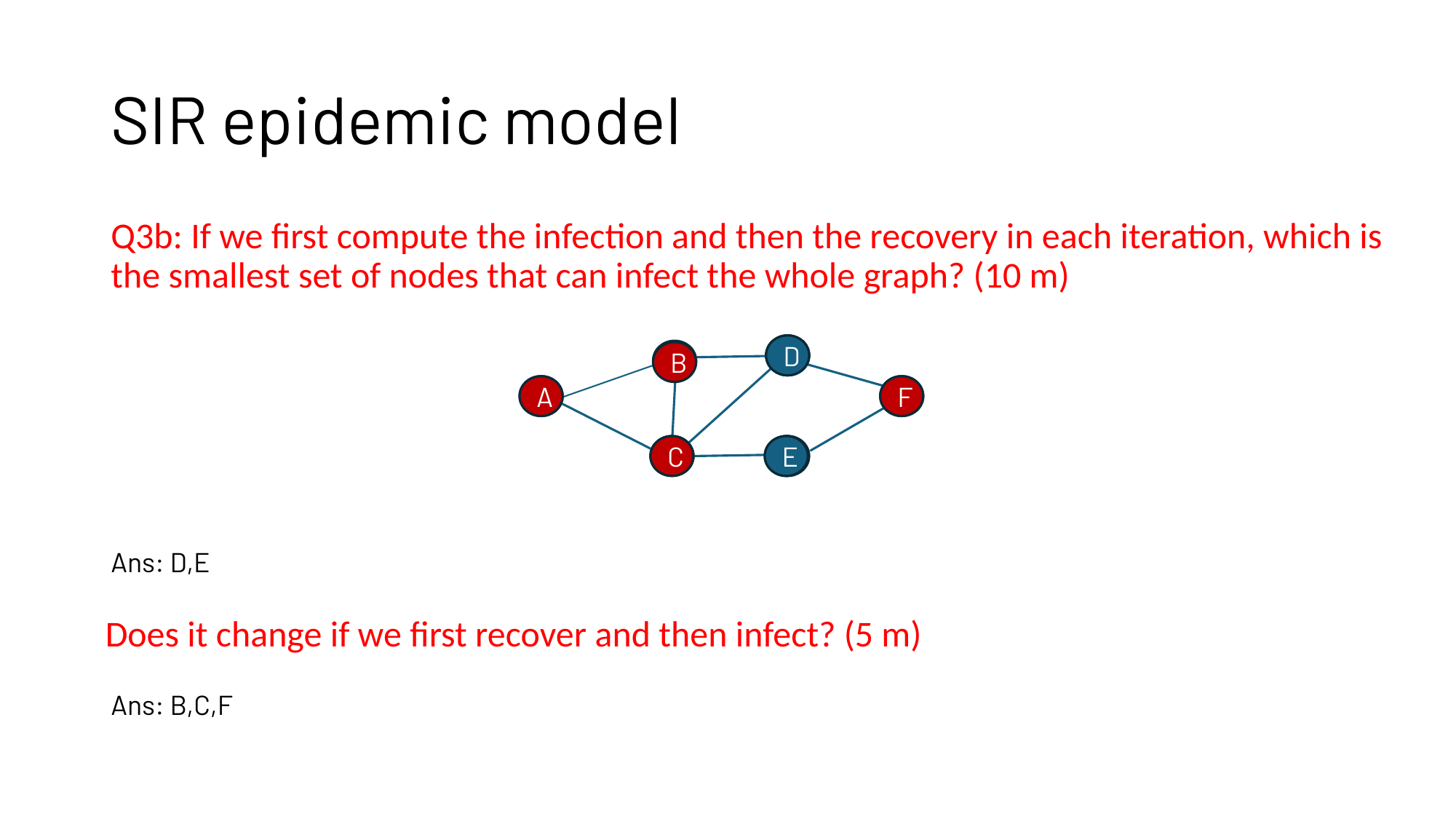

# SIR epidemic model
Q3b: If we first compute the infection and then the recovery in each iteration, which is the smallest set of nodes that can infect the whole graph? (10 m)

D
D
D
B
B
F
F
A
A
E
E
E
C
C
Ans: D,E
Does it change if we first recover and then infect? (5 m)
Ans: B,C,F